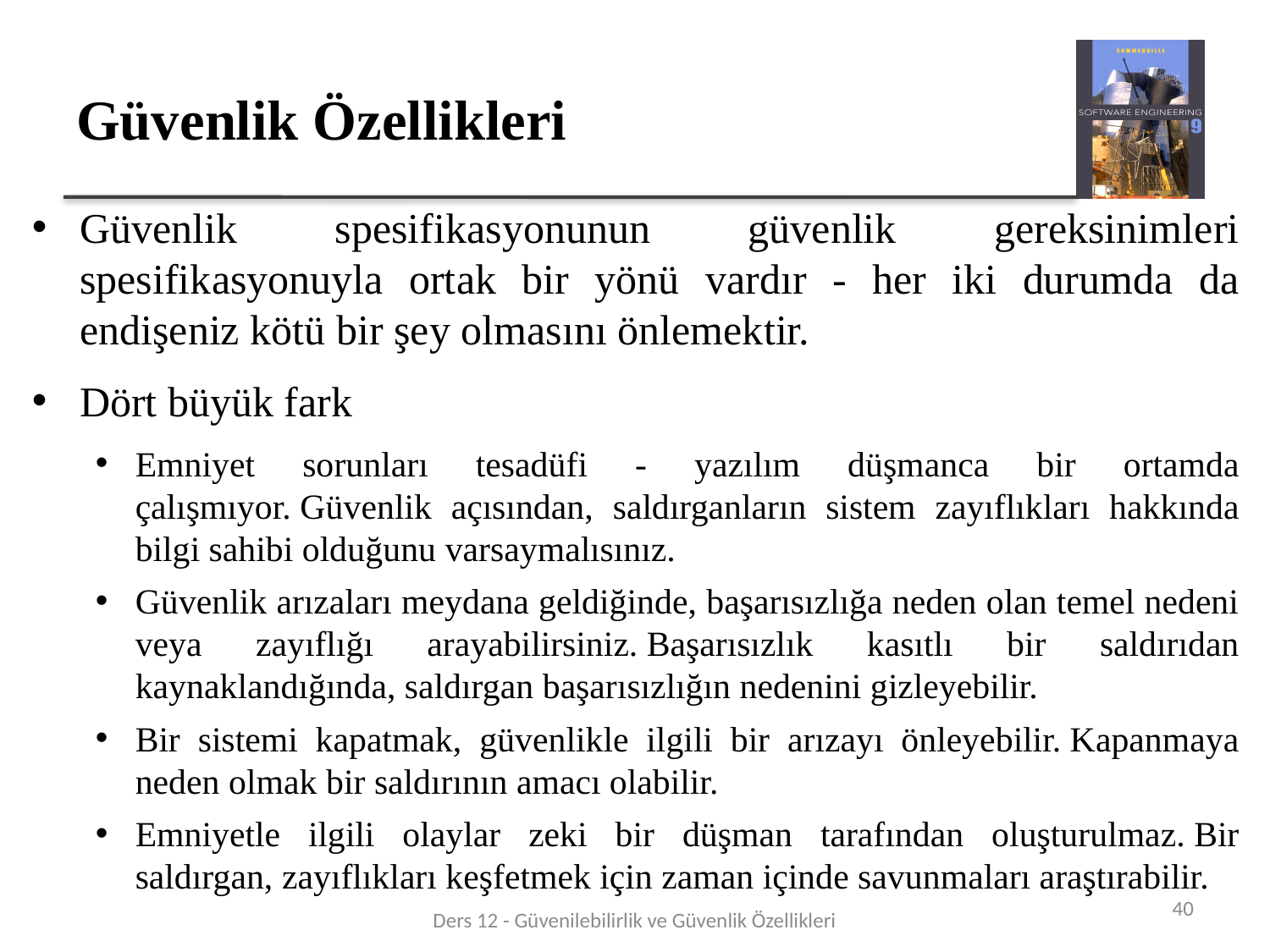

# Güvenlik Özellikleri
Güvenlik spesifikasyonunun güvenlik gereksinimleri spesifikasyonuyla ortak bir yönü vardır - her iki durumda da endişeniz kötü bir şey olmasını önlemektir.
Dört büyük fark
Emniyet sorunları tesadüfi - yazılım düşmanca bir ortamda çalışmıyor. Güvenlik açısından, saldırganların sistem zayıflıkları hakkında bilgi sahibi olduğunu varsaymalısınız.
Güvenlik arızaları meydana geldiğinde, başarısızlığa neden olan temel nedeni veya zayıflığı arayabilirsiniz. Başarısızlık kasıtlı bir saldırıdan kaynaklandığında, saldırgan başarısızlığın nedenini gizleyebilir.
Bir sistemi kapatmak, güvenlikle ilgili bir arızayı önleyebilir. Kapanmaya neden olmak bir saldırının amacı olabilir.
Emniyetle ilgili olaylar zeki bir düşman tarafından oluşturulmaz. Bir saldırgan, zayıflıkları keşfetmek için zaman içinde savunmaları araştırabilir.
40
Ders 12 - Güvenilebilirlik ve Güvenlik Özellikleri